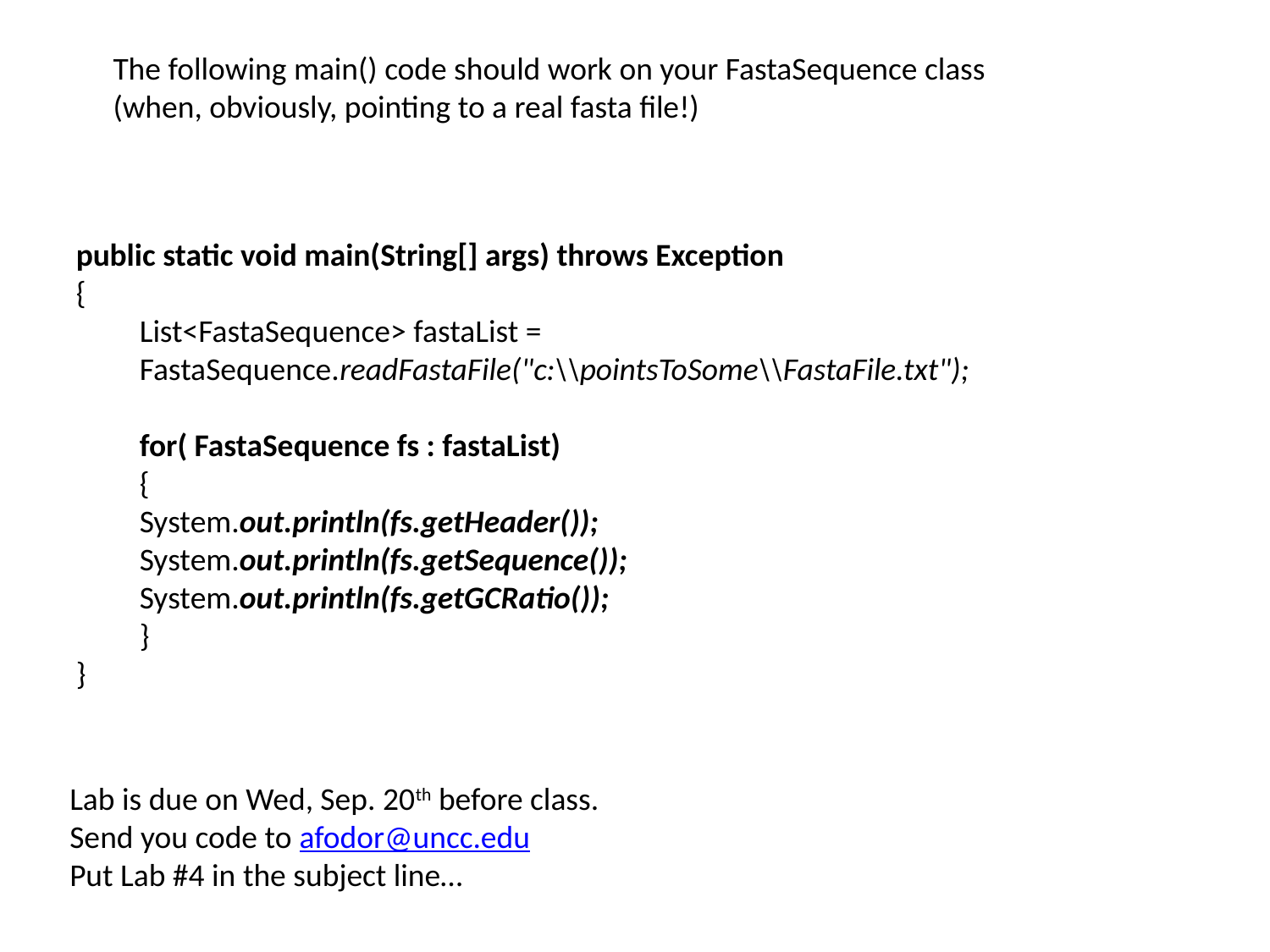

The following main() code should work on your FastaSequence class
(when, obviously, pointing to a real fasta file!)

public static void main(String[] args) throws Exception
{
List<FastaSequence> fastaList =
FastaSequence.readFastaFile("c:\\pointsToSome\\FastaFile.txt");

for( FastaSequence fs : fastaList)
{
System.out.println(fs.getHeader());
System.out.println(fs.getSequence());
System.out.println(fs.getGCRatio());
}
}
Lab is due on Wed, Sep. 20th before class.
Send you code to afodor@uncc.edu
Put Lab #4 in the subject line…